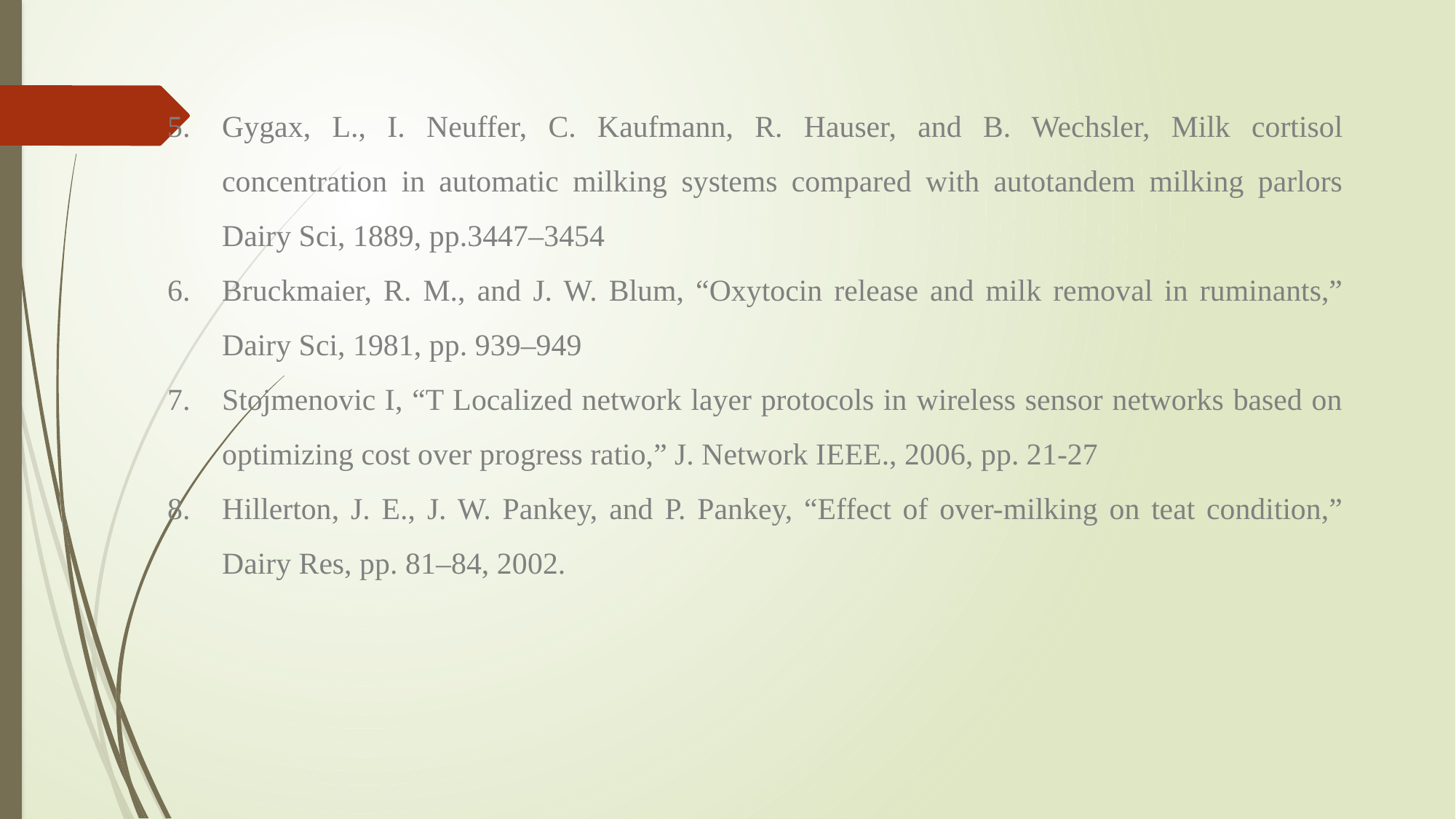

Gygax, L., I. Neuffer, C. Kaufmann, R. Hauser, and B. Wechsler, Milk cortisol concentration in automatic milking systems compared with autotandem milking parlors Dairy Sci, 1889, pp.3447–3454
Bruckmaier, R. M., and J. W. Blum, “Oxytocin release and milk removal in ruminants,” Dairy Sci, 1981, pp. 939–949
Stojmenovic I, “T Localized network layer protocols in wireless sensor networks based on optimizing cost over progress ratio,” J. Network IEEE., 2006, pp. 21-27
Hillerton, J. E., J. W. Pankey, and P. Pankey, “Effect of over-milking on teat condition,” Dairy Res, pp. 81–84, 2002.